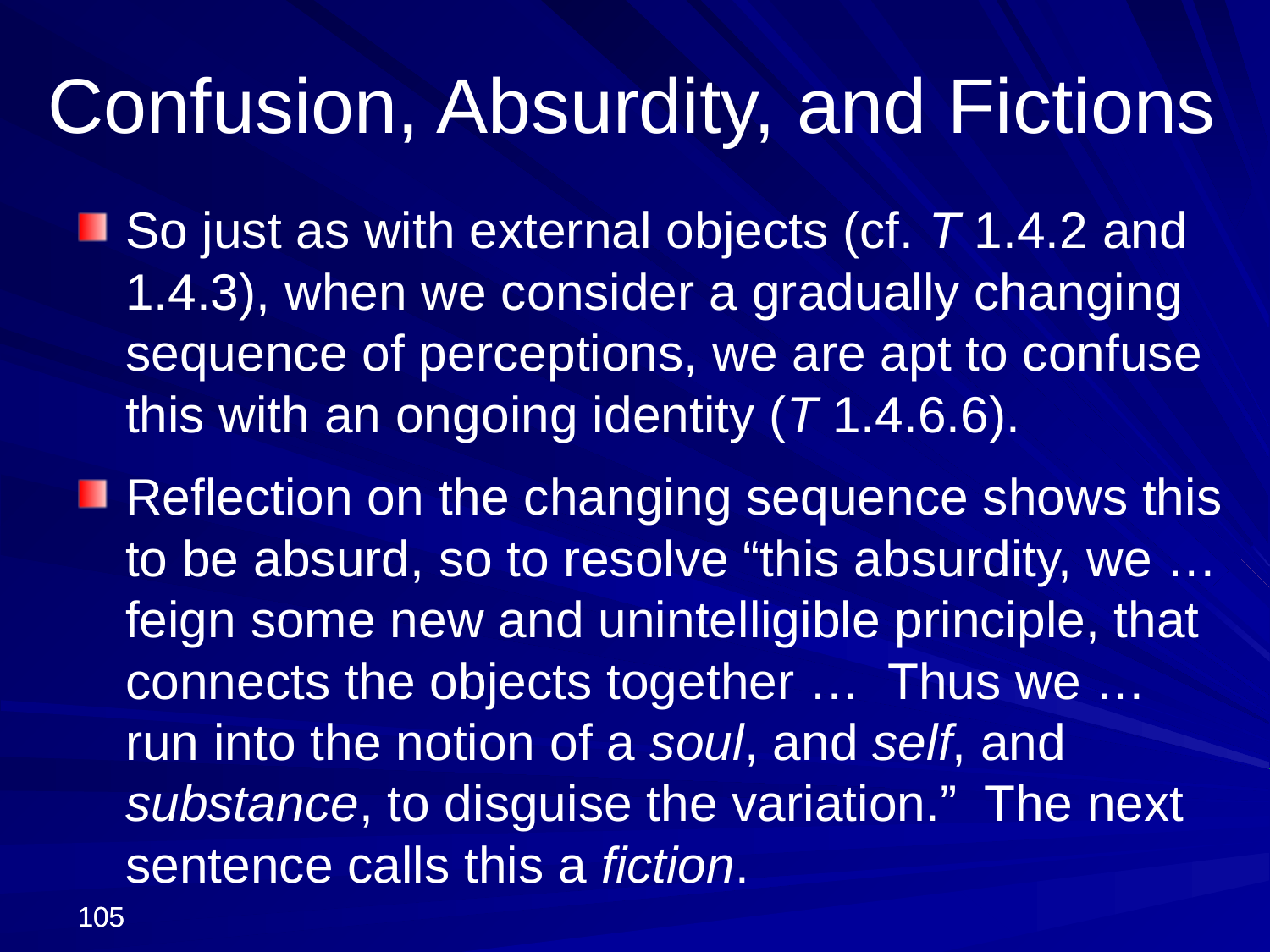

Confusion, Absurdity, and Fictions
So just as with external objects (cf. T 1.4.2 and 1.4.3), when we consider a gradually changing sequence of perceptions, we are apt to confuse this with an ongoing identity (T 1.4.6.6).
Reflection on the changing sequence shows this to be absurd, so to resolve “this absurdity, we … feign some new and unintelligible principle, that connects the objects together …  Thus we … run into the notion of a soul, and self, and substance, to disguise the variation.”  The next sentence calls this a fiction.
105
105